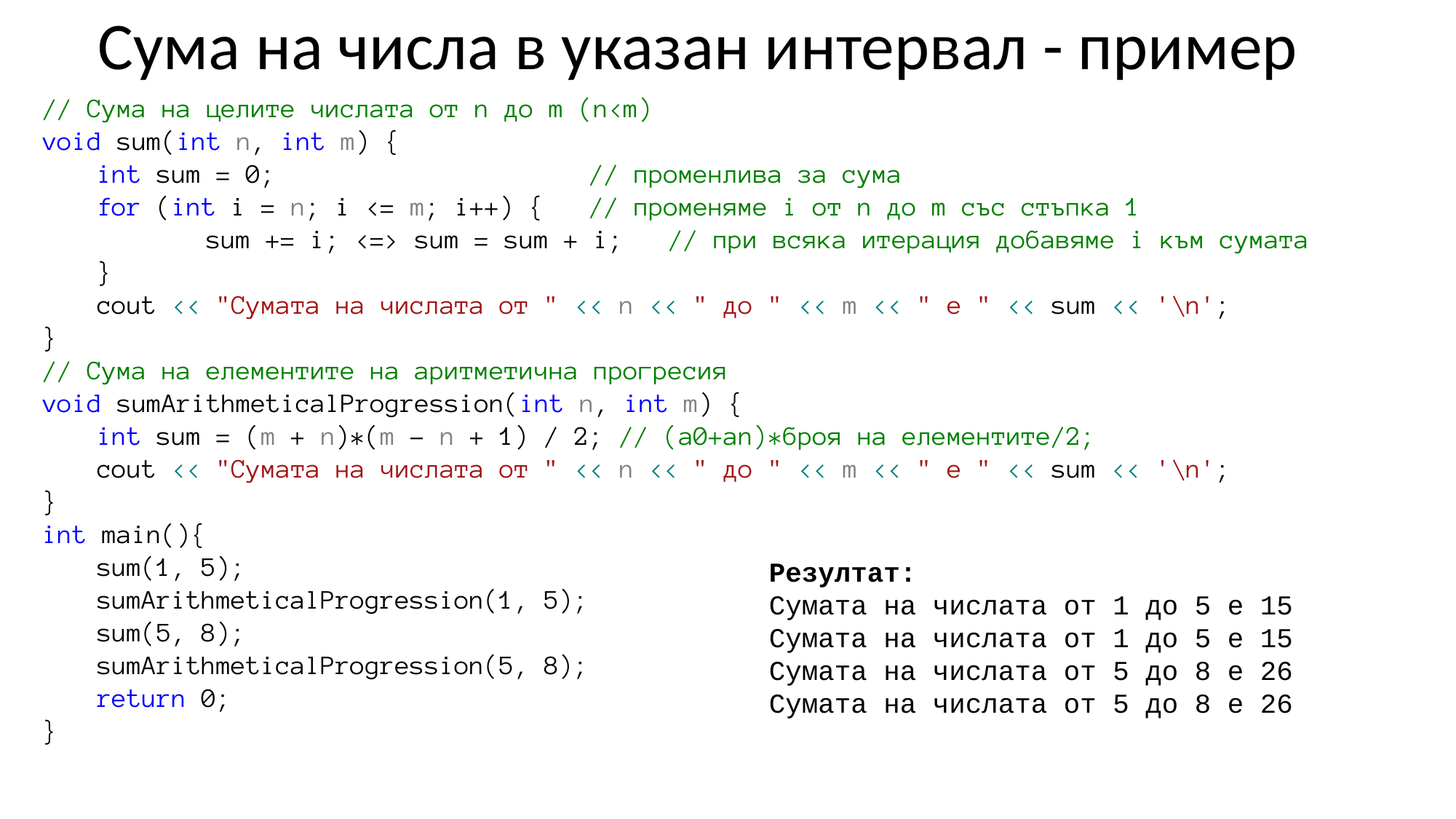

# Сума на числа в указан интервал - пример
// Сума на целите числата от n до m (n<m)
void sum(int n, int m) {
int sum = 0;                     // променлива за сума
for (int i = n; i <= m; i++) {   // променяме i от n до m със стъпка 1
	sum += i; <=> sum = sum + i;   // при всяка итерация добавяме i към сумата
}
cout << "Сумата на числата от " << n << " до " << m << " е " << sum << '\n';
}
// Сума на елементите на аритметична прогресия
void sumArithmeticalProgression(int n, int m) {
int sum = (m + n)*(m - n + 1) / 2; // (а0+аn)*броя на елементите/2;
cout << "Сумата на числата от " << n << " до " << m << " е " << sum << '\n';
}
int main(){
sum(1, 5);
sumArithmeticalProgression(1, 5);
sum(5, 8);
sumArithmeticalProgression(5, 8);
return 0;
}
Резултат:
Сумата на числата от 1 до 5 е 15
Сумата на числата от 1 до 5 е 15
Сумата на числата от 5 до 8 е 26
Сумата на числата от 5 до 8 е 26